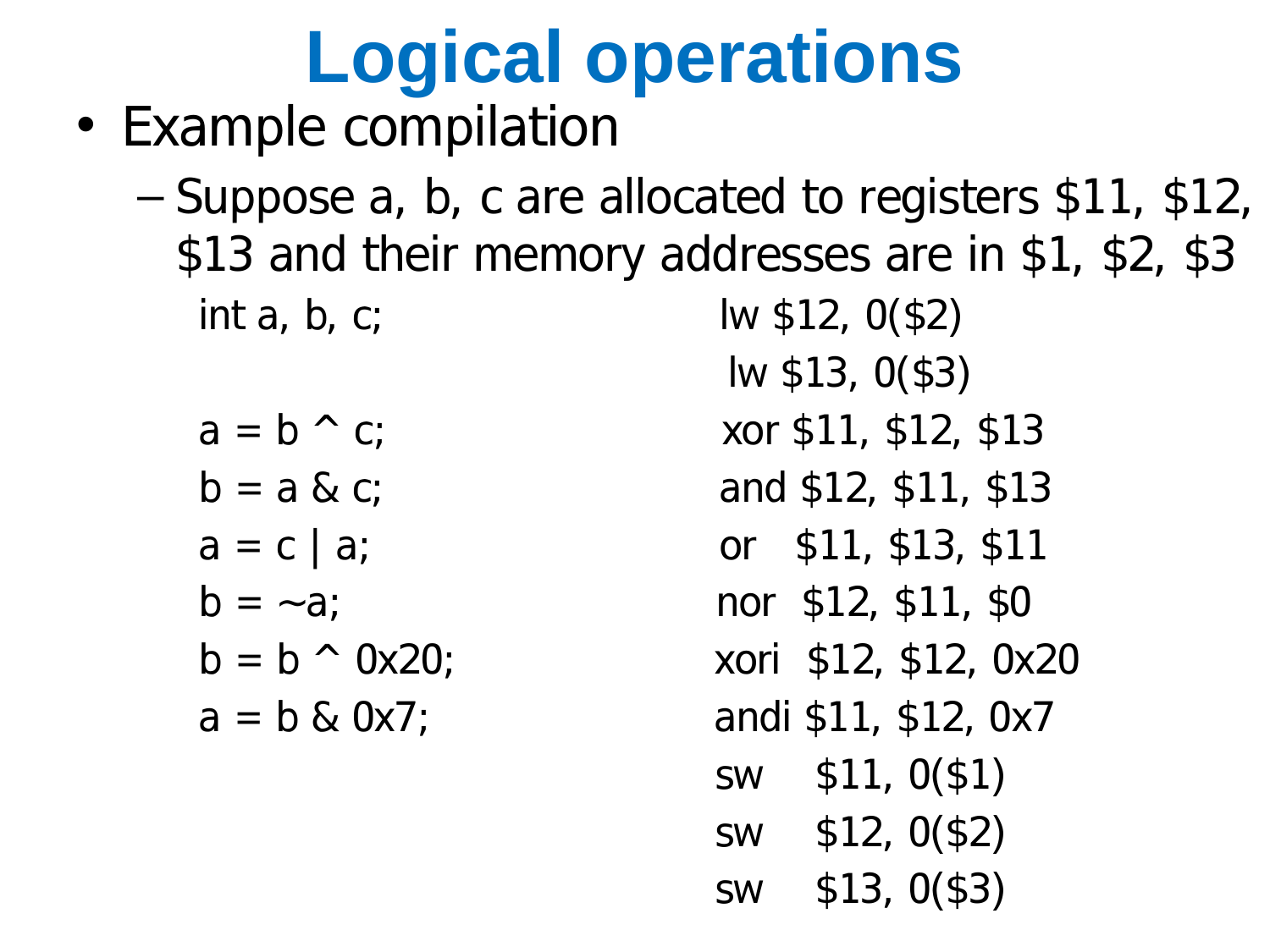

# Logical operations
Example compilation
Suppose a, b, c are allocated to registers $11, $12, $13 and their memory addresses are in $1, $2, $3
int a, b, c;                          lw $12, 0($2)
                                         lw $13, 0($3)
a = b ^ c;                          xor $11, $12, $13
b = a & c;                          and $12, $11, $13
a = c | a;                           or   $11, $13, $11
b = ~a;                             nor  $12, $11, $0
b = b ^ 0x20;                    xori  $12, $12, 0x20
a = b & 0x7;                      andi $11, $12, 0x7
                                        sw    $11, 0($1)
                                        sw    $12, 0($2)
                                        sw    $13, 0($3)